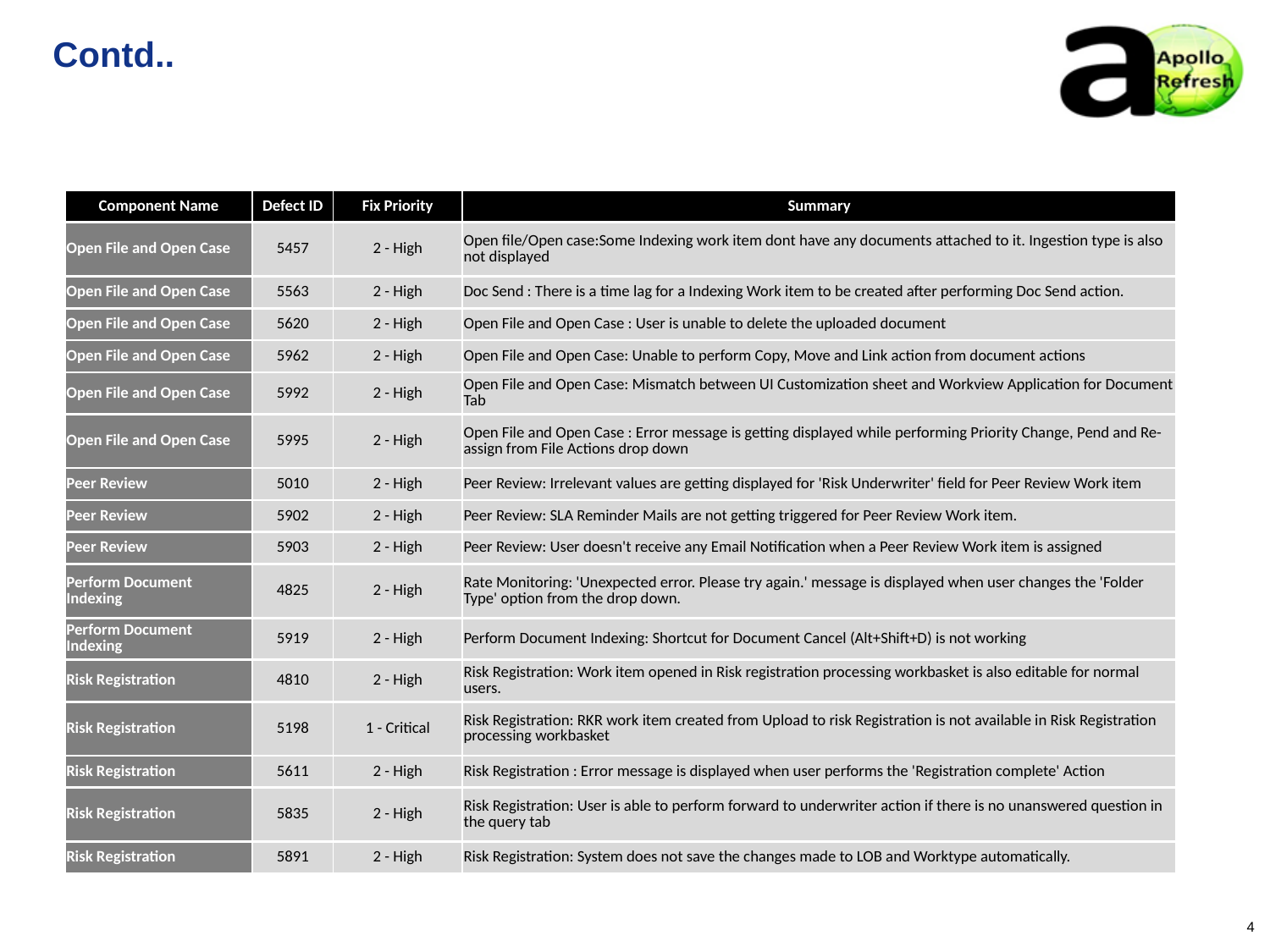

Contd..
| Component Name | Defect ID | Fix Priority | Summary |
| --- | --- | --- | --- |
| Open File and Open Case | 5457 | 2 - High | Open file/Open case:Some Indexing work item dont have any documents attached to it. Ingestion type is also not displayed |
| Open File and Open Case | 5563 | 2 - High | Doc Send : There is a time lag for a Indexing Work item to be created after performing Doc Send action. |
| Open File and Open Case | 5620 | 2 - High | Open File and Open Case : User is unable to delete the uploaded document |
| Open File and Open Case | 5962 | 2 - High | Open File and Open Case: Unable to perform Copy, Move and Link action from document actions |
| Open File and Open Case | 5992 | 2 - High | Open File and Open Case: Mismatch between UI Customization sheet and Workview Application for Document Tab |
| Open File and Open Case | 5995 | 2 - High | Open File and Open Case : Error message is getting displayed while performing Priority Change, Pend and Re-assign from File Actions drop down |
| Peer Review | 5010 | 2 - High | Peer Review: Irrelevant values are getting displayed for 'Risk Underwriter' field for Peer Review Work item |
| Peer Review | 5902 | 2 - High | Peer Review: SLA Reminder Mails are not getting triggered for Peer Review Work item. |
| Peer Review | 5903 | 2 - High | Peer Review: User doesn't receive any Email Notification when a Peer Review Work item is assigned |
| Perform Document Indexing | 4825 | 2 - High | Rate Monitoring: 'Unexpected error. Please try again.' message is displayed when user changes the 'Folder Type' option from the drop down. |
| Perform Document Indexing | 5919 | 2 - High | Perform Document Indexing: Shortcut for Document Cancel (Alt+Shift+D) is not working |
| Risk Registration | 4810 | 2 - High | Risk Registration: Work item opened in Risk registration processing workbasket is also editable for normal users. |
| Risk Registration | 5198 | 1 - Critical | Risk Registration: RKR work item created from Upload to risk Registration is not available in Risk Registration processing workbasket |
| Risk Registration | 5611 | 2 - High | Risk Registration : Error message is displayed when user performs the 'Registration complete' Action |
| Risk Registration | 5835 | 2 - High | Risk Registration: User is able to perform forward to underwriter action if there is no unanswered question in the query tab |
| Risk Registration | 5891 | 2 - High | Risk Registration: System does not save the changes made to LOB and Worktype automatically. |
4